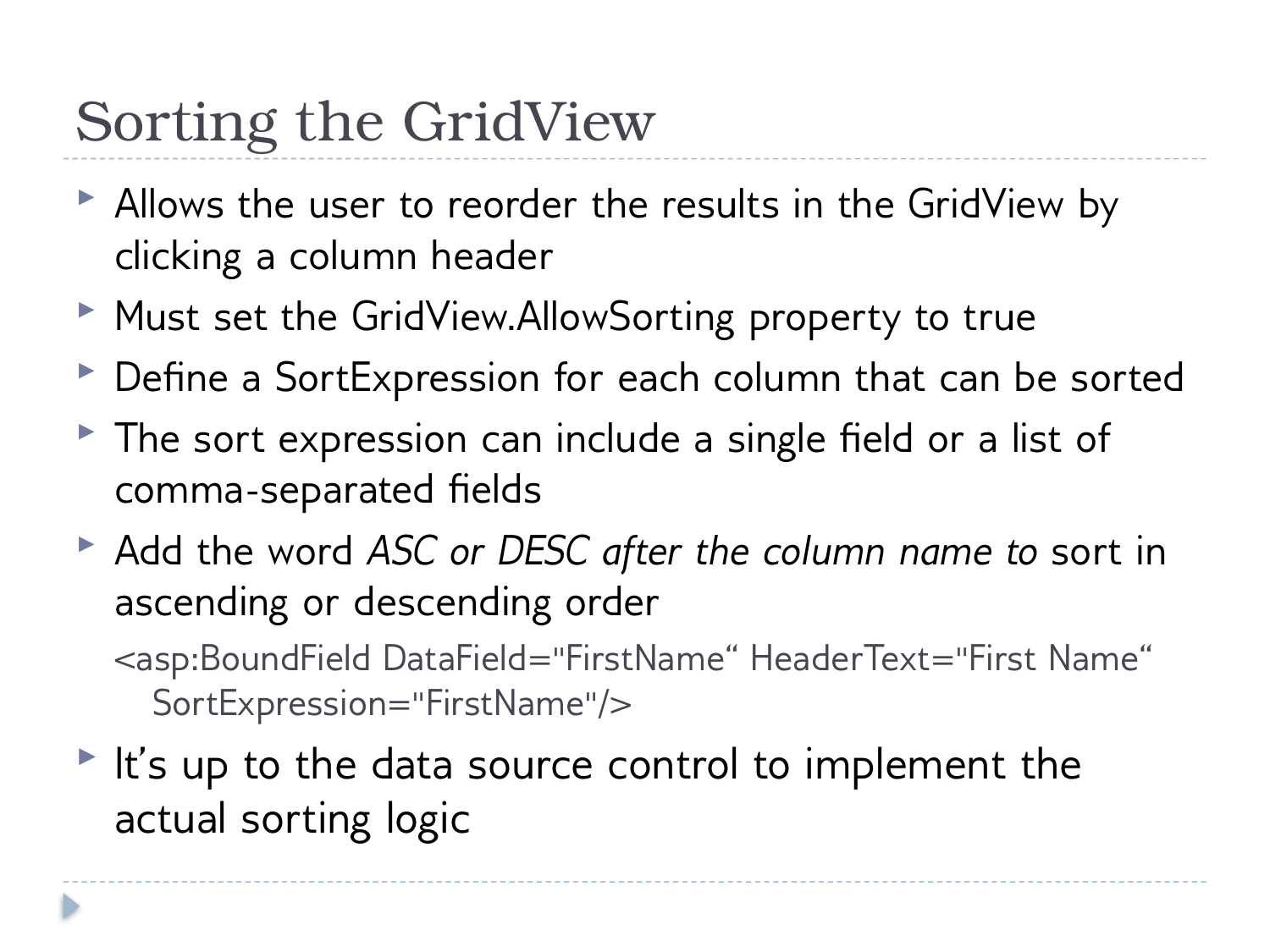

# Sorting the GridView
Allows the user to reorder the results in the GridView by clicking a column header
Must set the GridView.AllowSorting property to true
Define a SortExpression for each column that can be sorted
The sort expression can include a single field or a list of comma-separated fields
Add the word ASC or DESC after the column name to sort in ascending or descending order
<asp:BoundField DataField="FirstName“ HeaderText="First Name“ SortExpression="FirstName"/>
It’s up to the data source control to implement the actual sorting logic